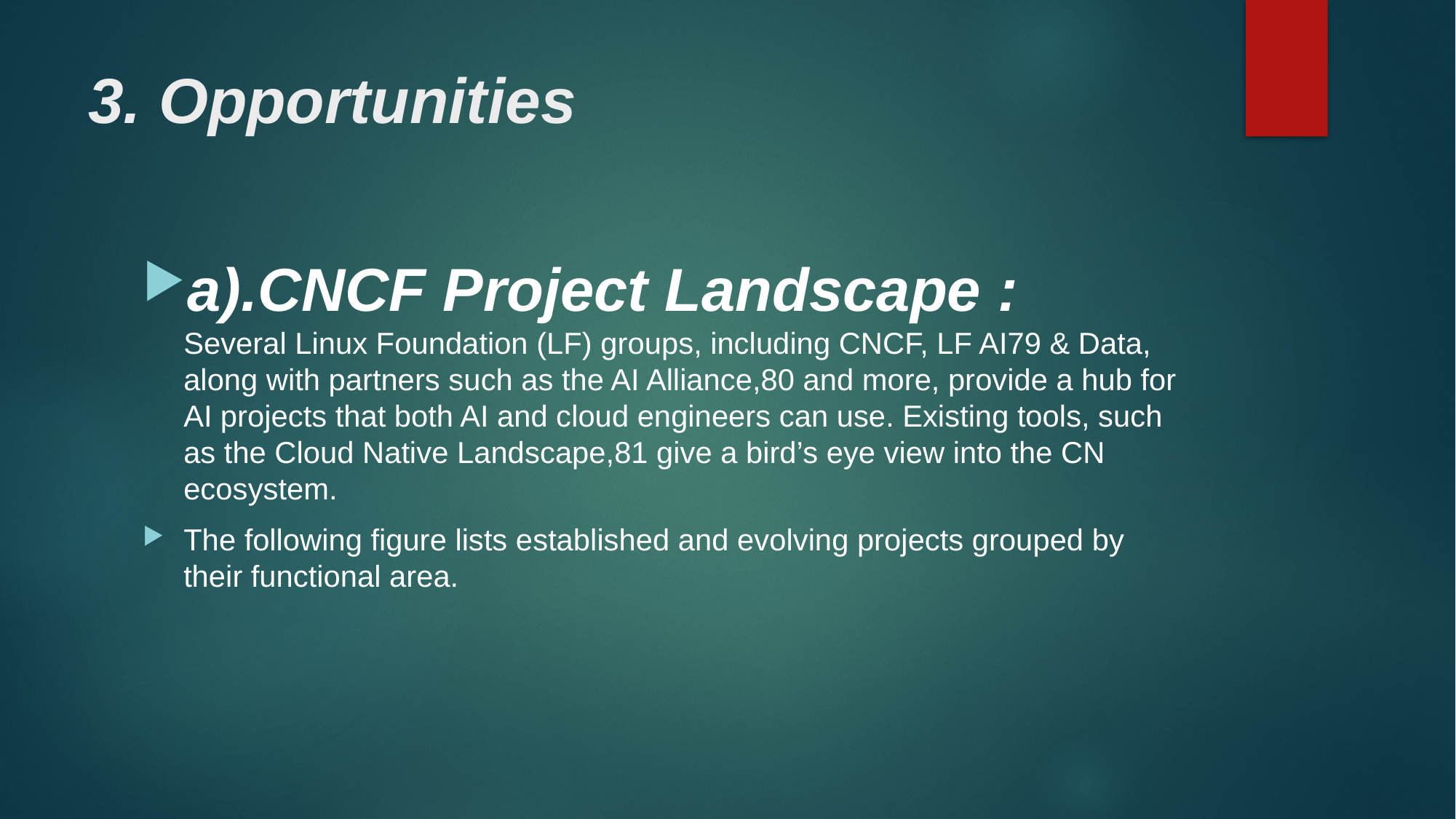

# 3. Opportunities
a).CNCF Project Landscape :     Several Linux Foundation (LF) groups, including CNCF, LF AI79 & Data, along with partners such as the AI Alliance,80 and more, provide a hub for AI projects that both AI and cloud engineers can use. Existing tools, such as the Cloud Native Landscape,81 give a bird’s eye view into the CN ecosystem.
The following figure lists established and evolving projects grouped by their functional area.